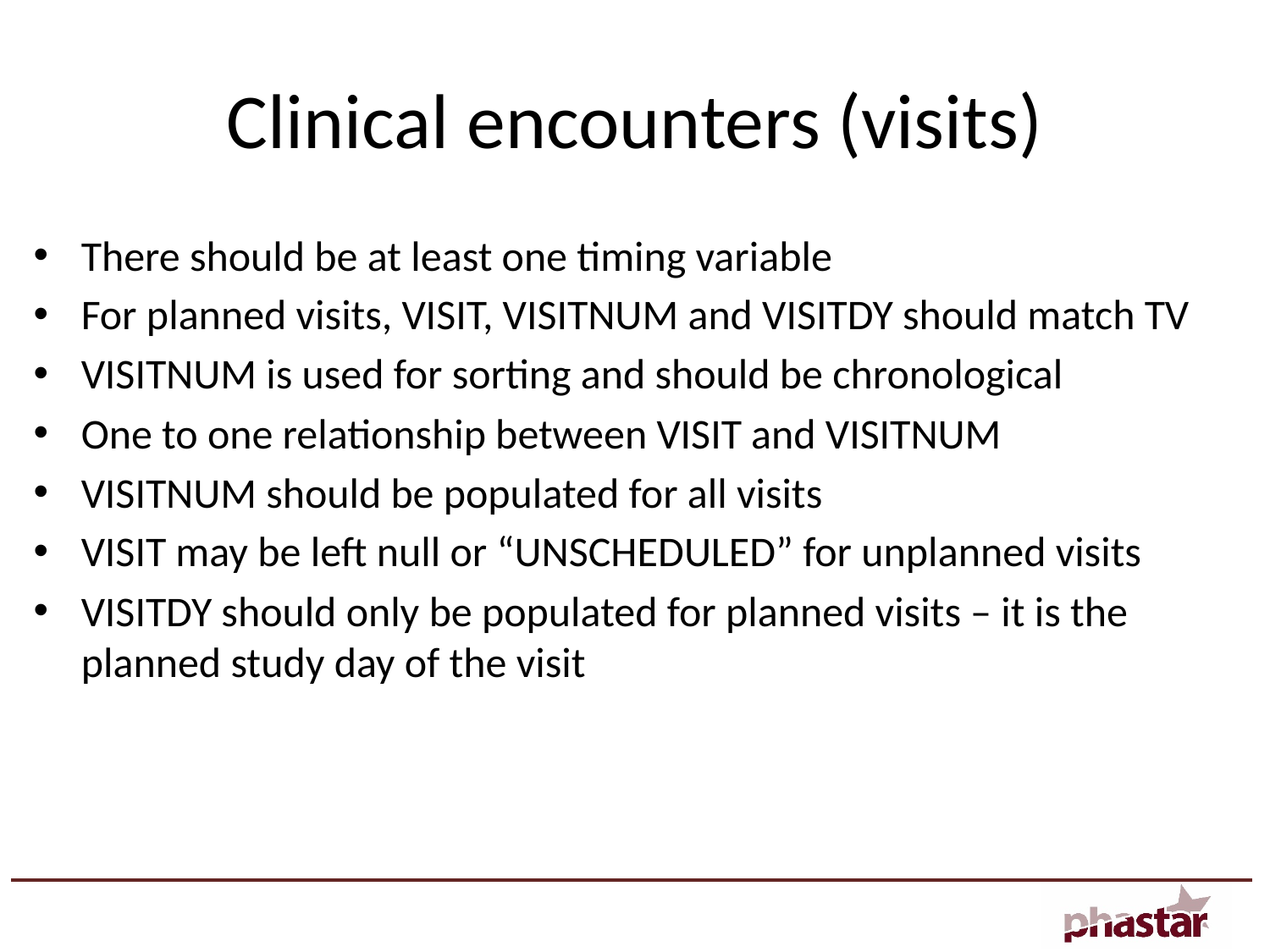

# Clinical encounters (visits)
There should be at least one timing variable
For planned visits, VISIT, VISITNUM and VISITDY should match TV
VISITNUM is used for sorting and should be chronological
One to one relationship between VISIT and VISITNUM
VISITNUM should be populated for all visits
VISIT may be left null or “UNSCHEDULED” for unplanned visits
VISITDY should only be populated for planned visits – it is the planned study day of the visit